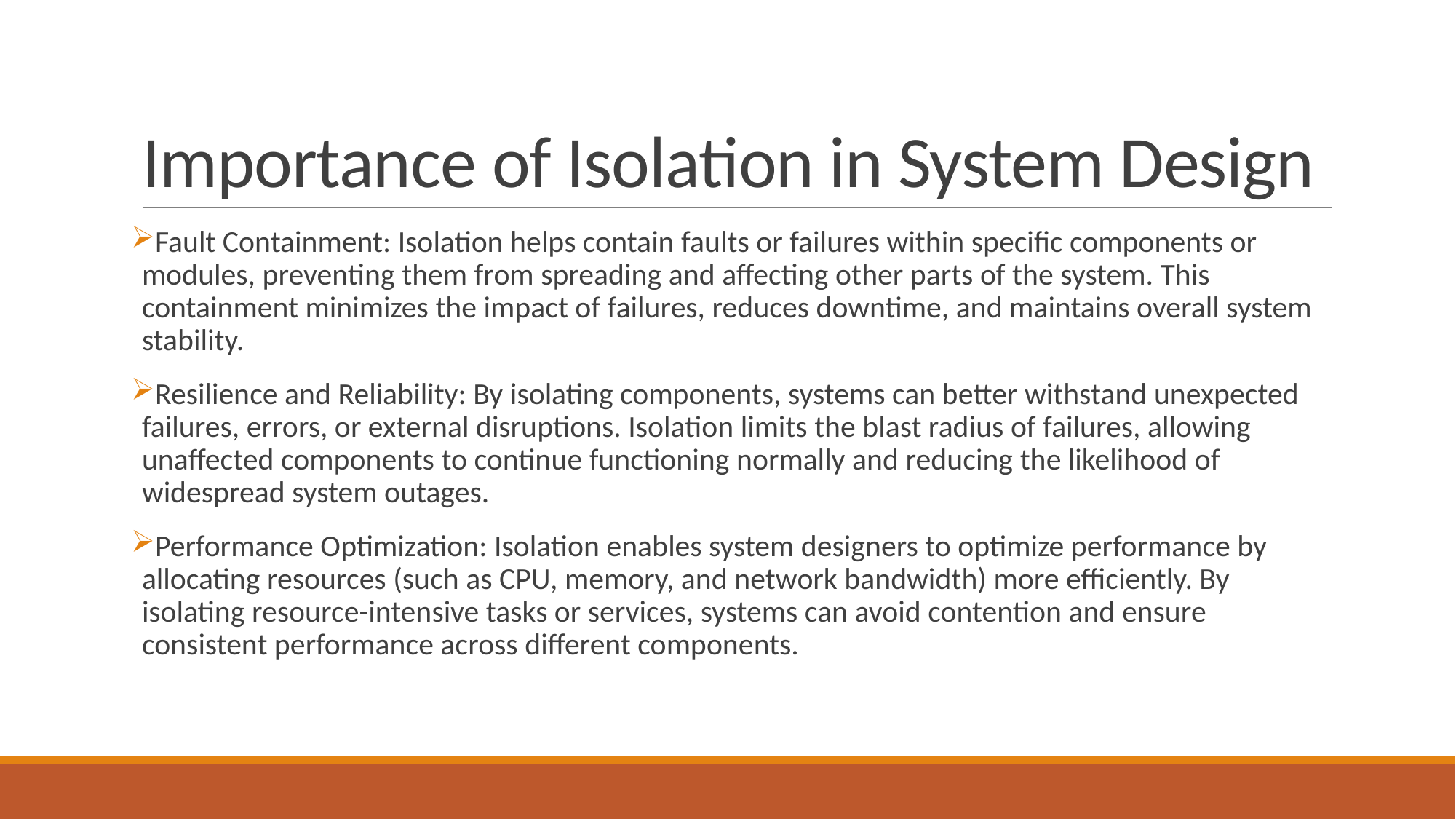

# Importance of Isolation in System Design
Fault Containment: Isolation helps contain faults or failures within specific components or modules, preventing them from spreading and affecting other parts of the system. This containment minimizes the impact of failures, reduces downtime, and maintains overall system stability.
Resilience and Reliability: By isolating components, systems can better withstand unexpected failures, errors, or external disruptions. Isolation limits the blast radius of failures, allowing unaffected components to continue functioning normally and reducing the likelihood of widespread system outages.
Performance Optimization: Isolation enables system designers to optimize performance by allocating resources (such as CPU, memory, and network bandwidth) more efficiently. By isolating resource-intensive tasks or services, systems can avoid contention and ensure consistent performance across different components.